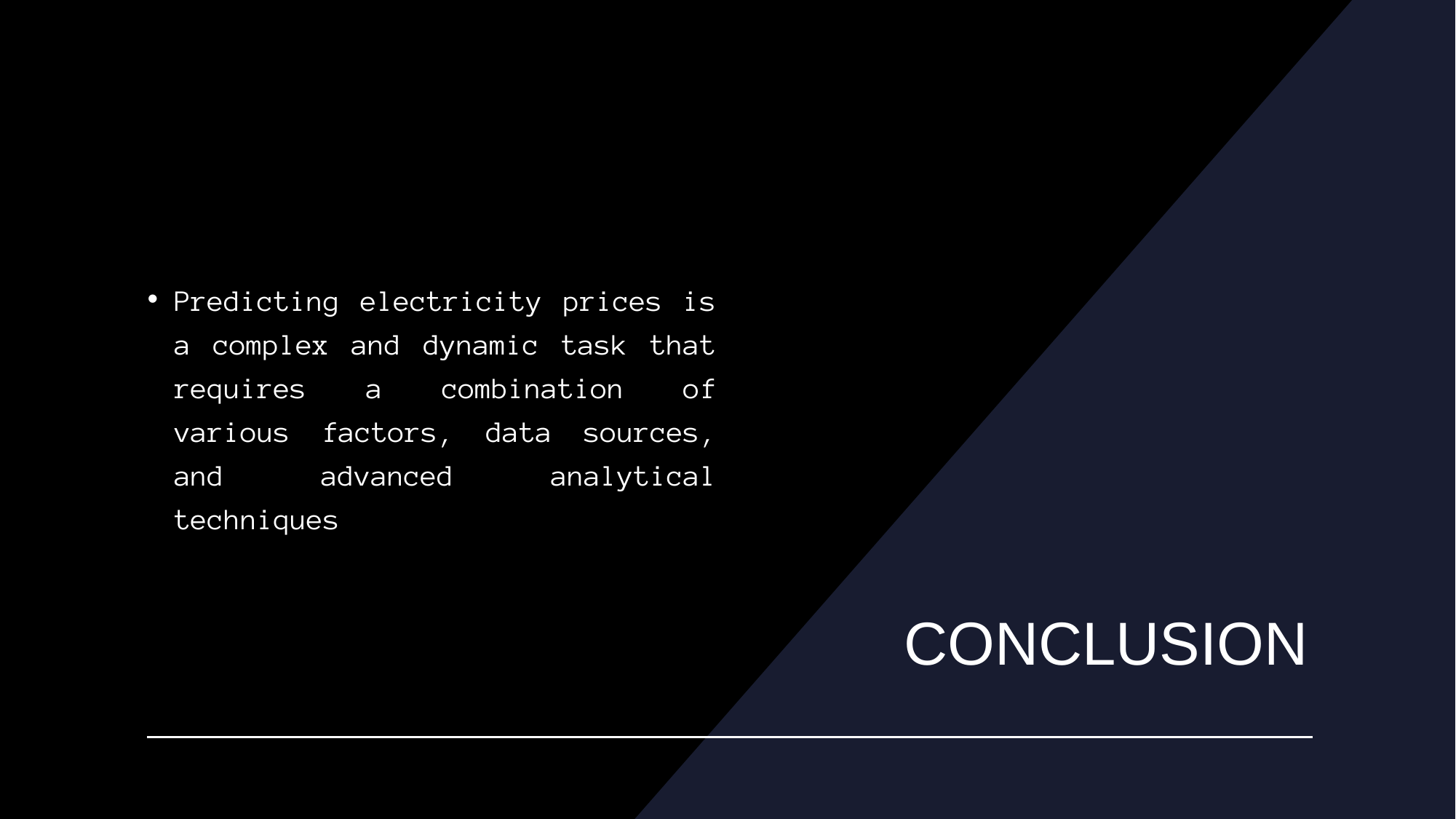

Predicting electricity prices is a complex and dynamic task that requires a combination of various factors, data sources, and advanced analytical techniques
# CONCLUSION